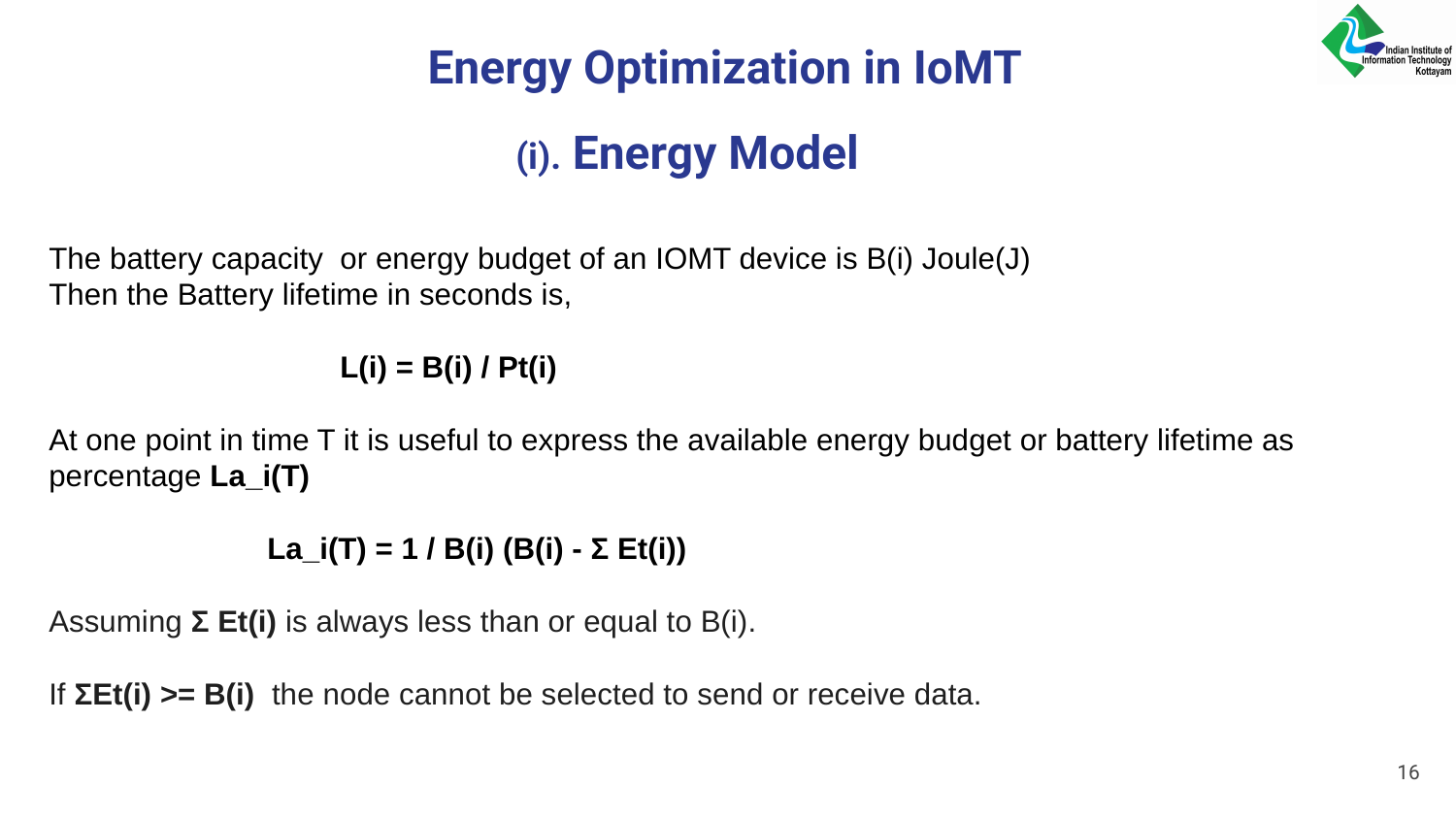

Energy Optimization in IoMT
                     (i). Energy Model
The battery capacity  or energy budget of an IOMT device is B(i) Joule(J)
Then the Battery lifetime in seconds is,

L(i) = B(i) / Pt(i)

At one point in time T it is useful to express the available energy budget or battery lifetime as percentage La_i(T)

La_i(T) = 1 / B(i) (B(i) - Σ Et(i))

Assuming Σ Et(i) is always less than or equal to B(i).

If ΣEt(i) >= B(i)  the node cannot be selected to send or receive data.

16